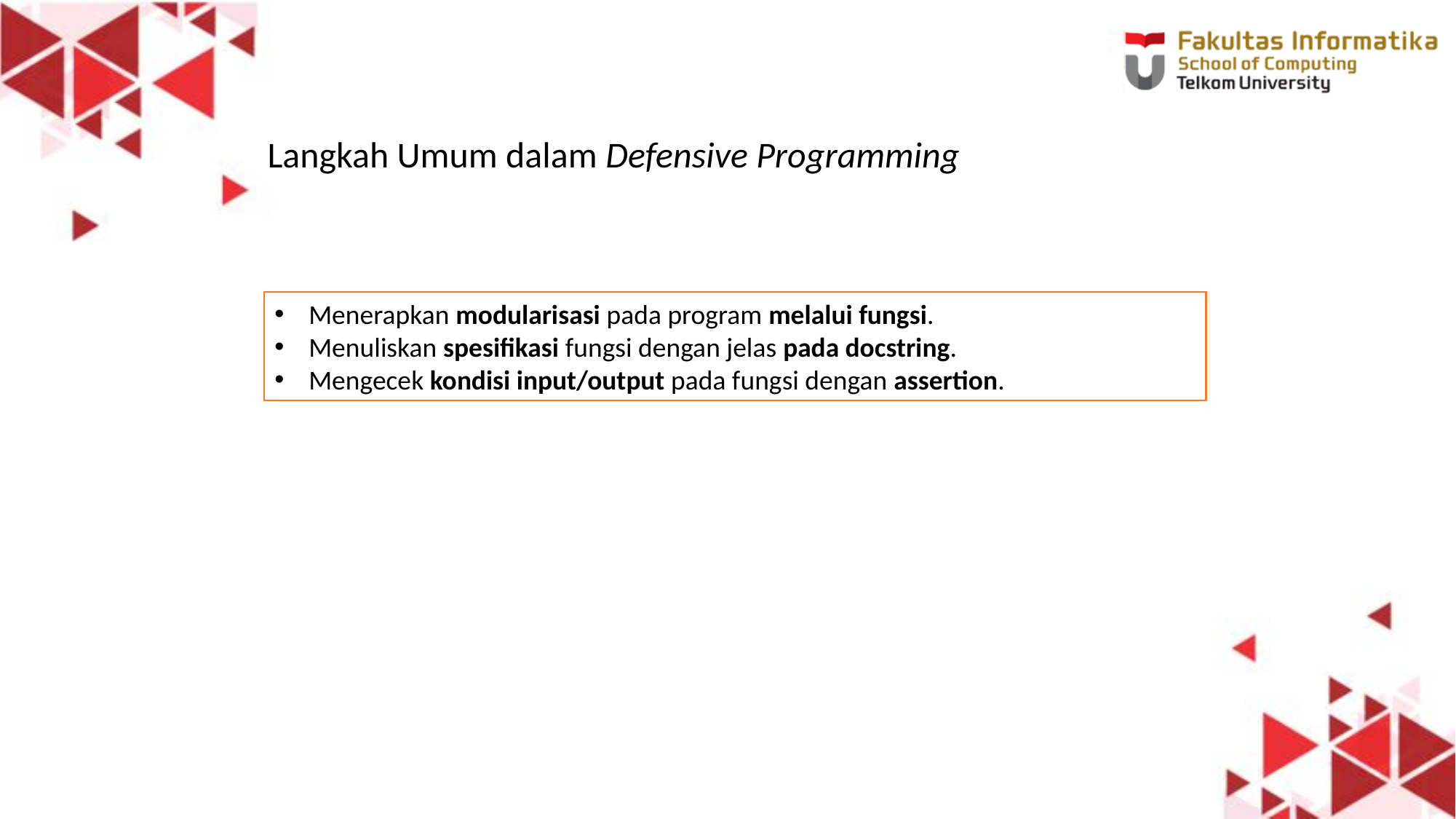

# Langkah Umum dalam Defensive Programming
Menerapkan modularisasi pada program melalui fungsi.
Menuliskan spesifikasi fungsi dengan jelas pada docstring.
Mengecek kondisi input/output pada fungsi dengan assertion.